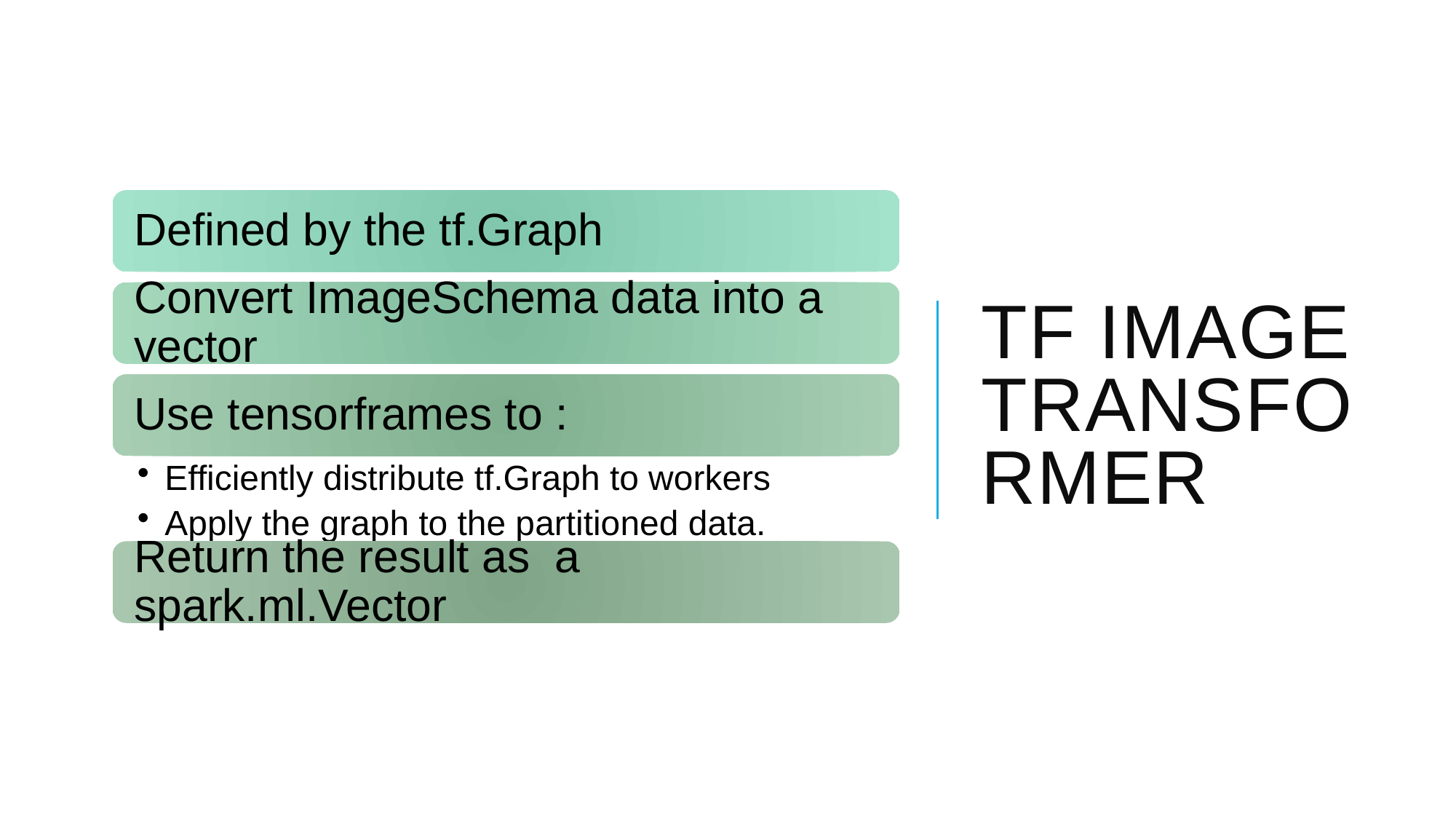

# TF Image Transformer
Defined by the tf.Graph
Convert ImageSchema data into a vector
Use tensorframes to :
Efficiently distribute tf.Graph to workers
Apply the graph to the partitioned data.
Return the result as  a spark.ml.Vector